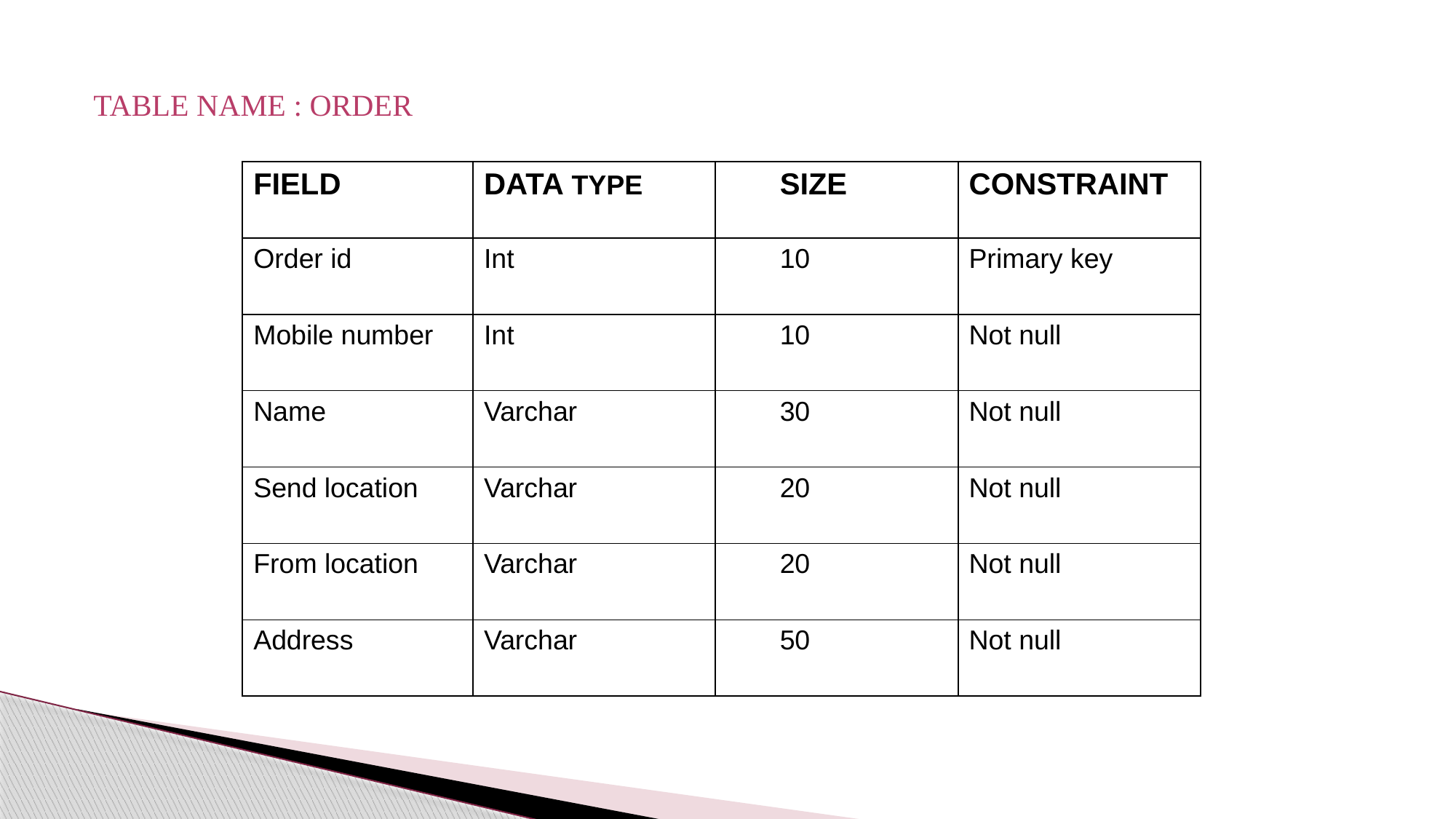

TABLE NAME : ORDER
| FIELD | DATA TYPE | SIZE | CONSTRAINT |
| --- | --- | --- | --- |
| Order id | Int | 10 | Primary key |
| Mobile number | Int | 10 | Not null |
| Name | Varchar | 30 | Not null |
| Send location | Varchar | 20 | Not null |
| From location | Varchar | 20 | Not null |
| Address | Varchar | 50 | Not null |